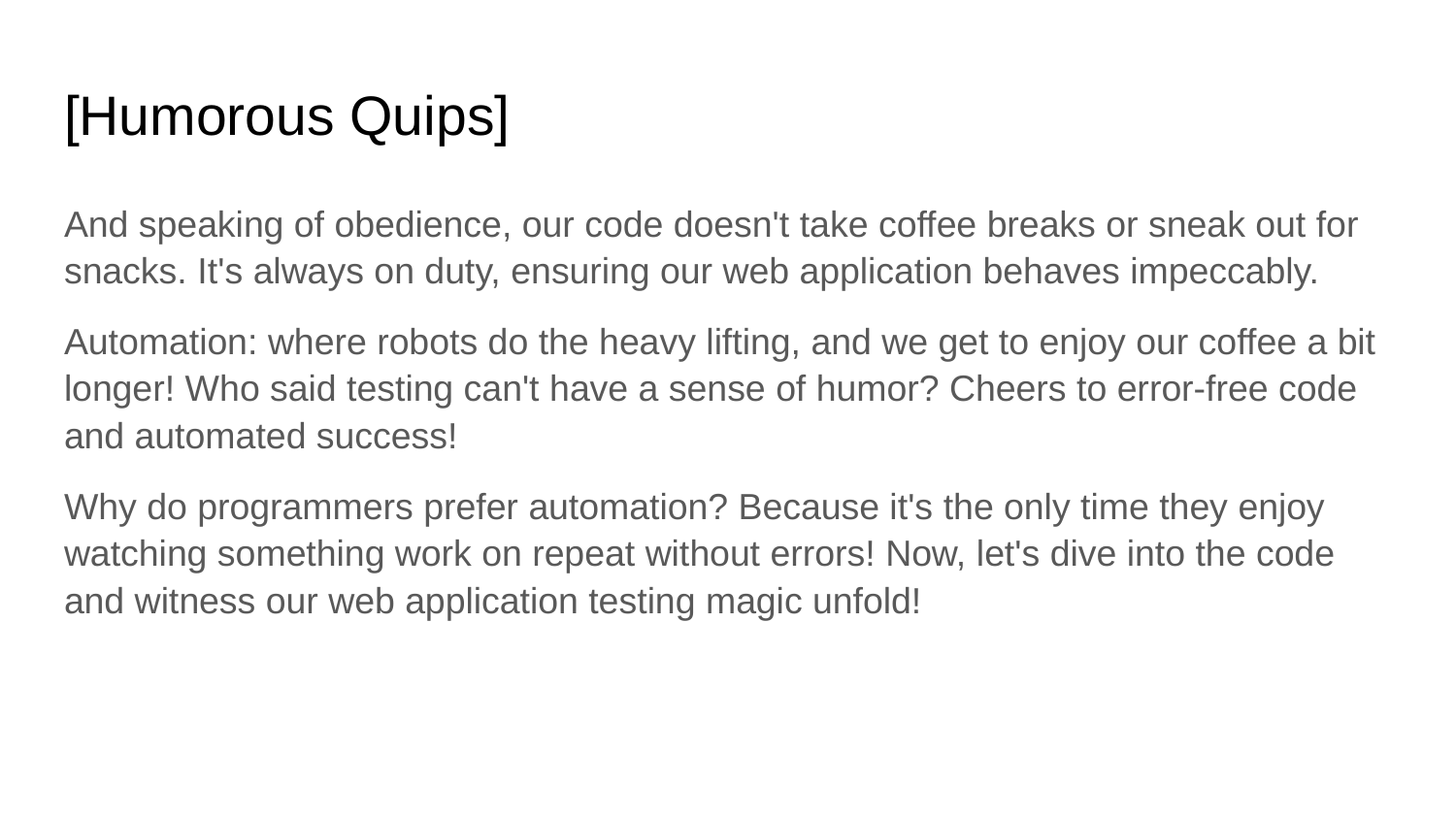

# [Humorous Quips]
And speaking of obedience, our code doesn't take coffee breaks or sneak out for snacks. It's always on duty, ensuring our web application behaves impeccably.
Automation: where robots do the heavy lifting, and we get to enjoy our coffee a bit longer! Who said testing can't have a sense of humor? Cheers to error-free code and automated success!
Why do programmers prefer automation? Because it's the only time they enjoy watching something work on repeat without errors! Now, let's dive into the code and witness our web application testing magic unfold!